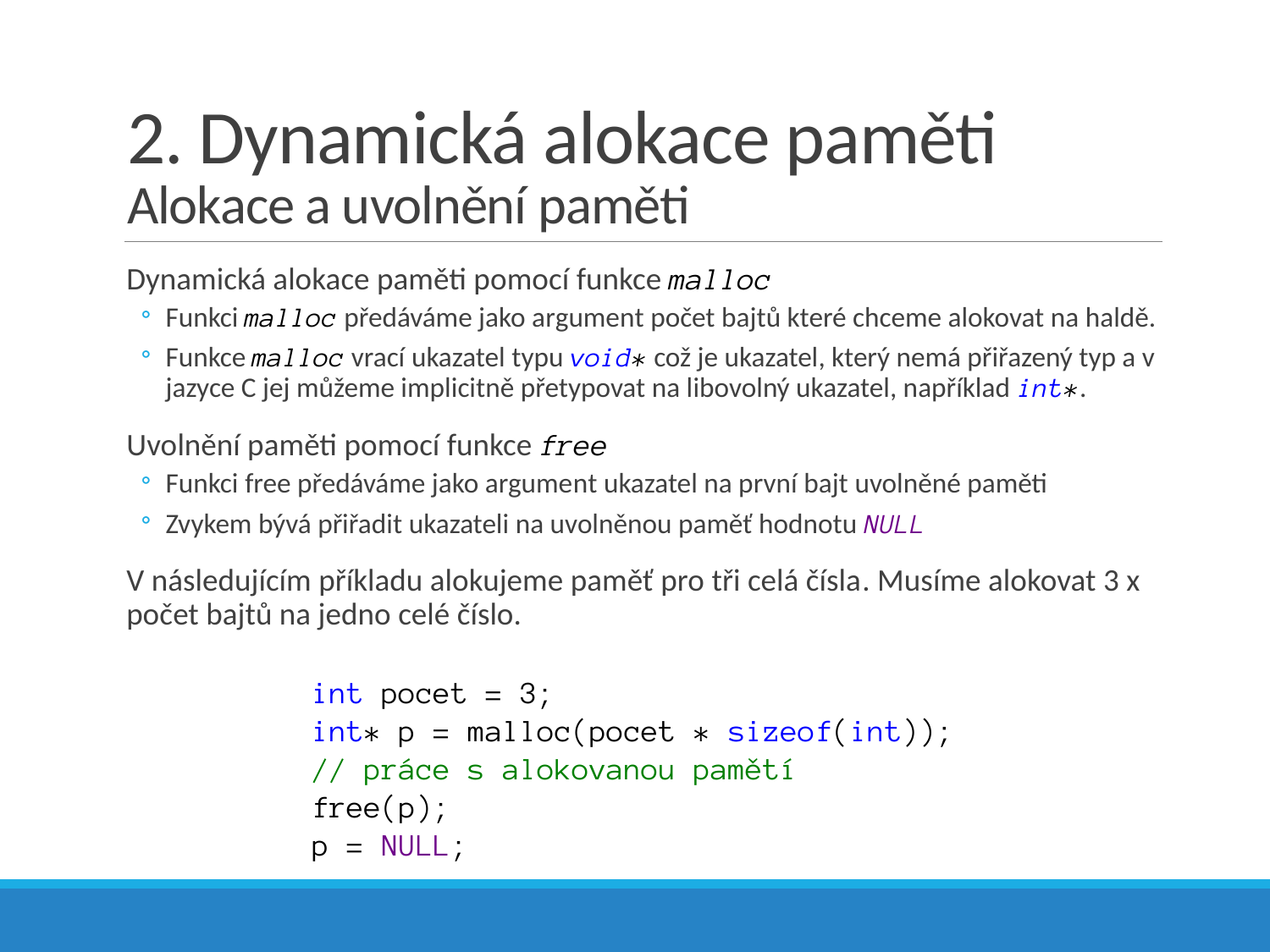

# 2. Dynamická alokace paměti Alokace a uvolnění paměti
Dynamická alokace paměti pomocí funkce malloc
Funkci malloc předáváme jako argument počet bajtů které chceme alokovat na haldě.
Funkce malloc vrací ukazatel typu void* což je ukazatel, který nemá přiřazený typ a v jazyce C jej můžeme implicitně přetypovat na libovolný ukazatel, například int*.
Uvolnění paměti pomocí funkce free
Funkci free předáváme jako argument ukazatel na první bajt uvolněné paměti
Zvykem bývá přiřadit ukazateli na uvolněnou paměť hodnotu NULL
V následujícím příkladu alokujeme paměť pro tři celá čísla. Musíme alokovat 3 x počet bajtů na jedno celé číslo.

int pocet = 3;
int* p = malloc(pocet * sizeof(int));
// práce s alokovanou pamětí
free(p);
p = NULL;